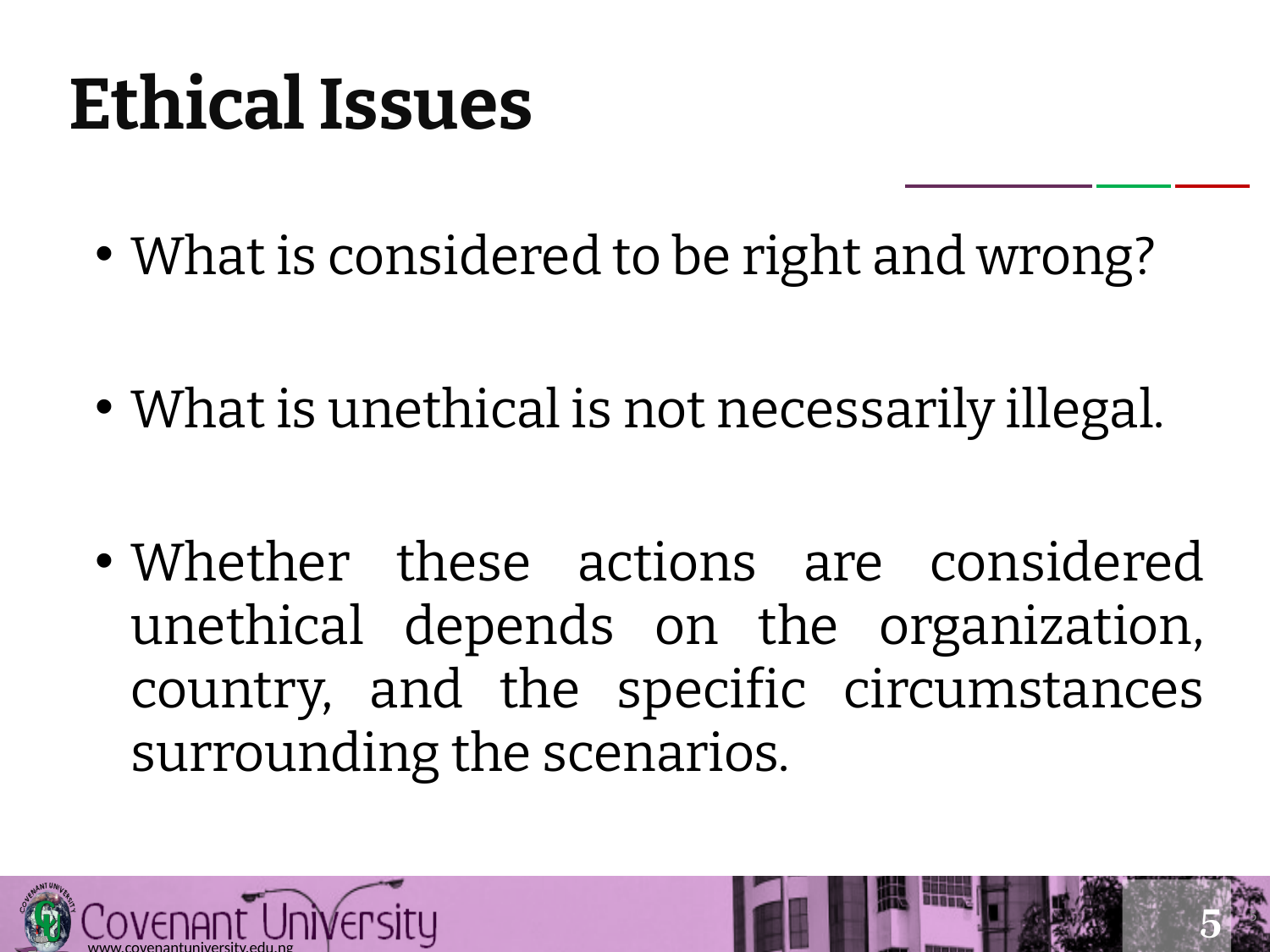

# Ethical Issues
What is considered to be right and wrong?

What is unethical is not necessarily illegal.

Whether these actions are considered unethical depends on the organization, country, and the specific circumstances surrounding the scenarios.
5